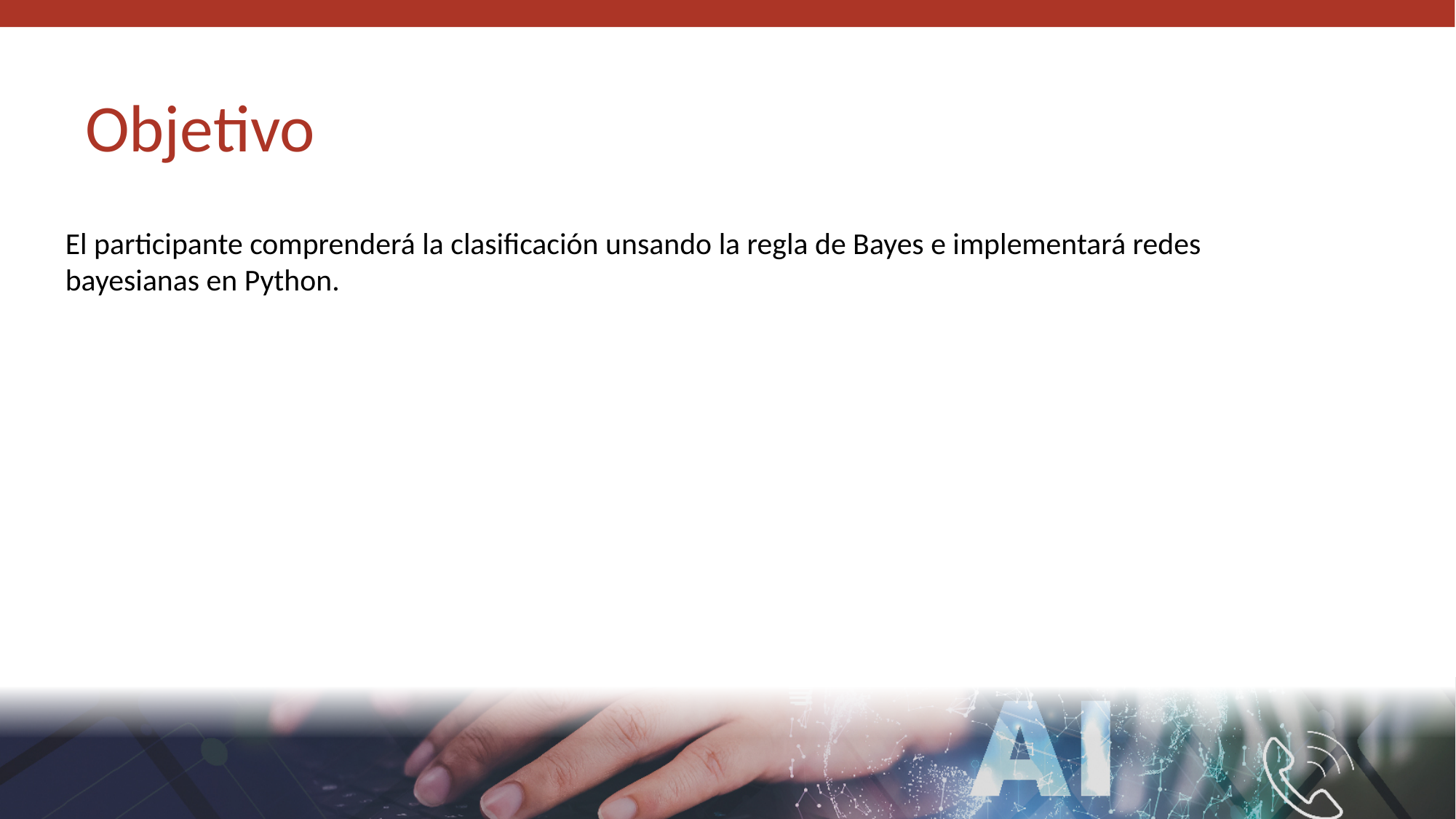

Objetivo
El participante comprenderá la clasificación unsando la regla de Bayes e implementará redes bayesianas en Python.